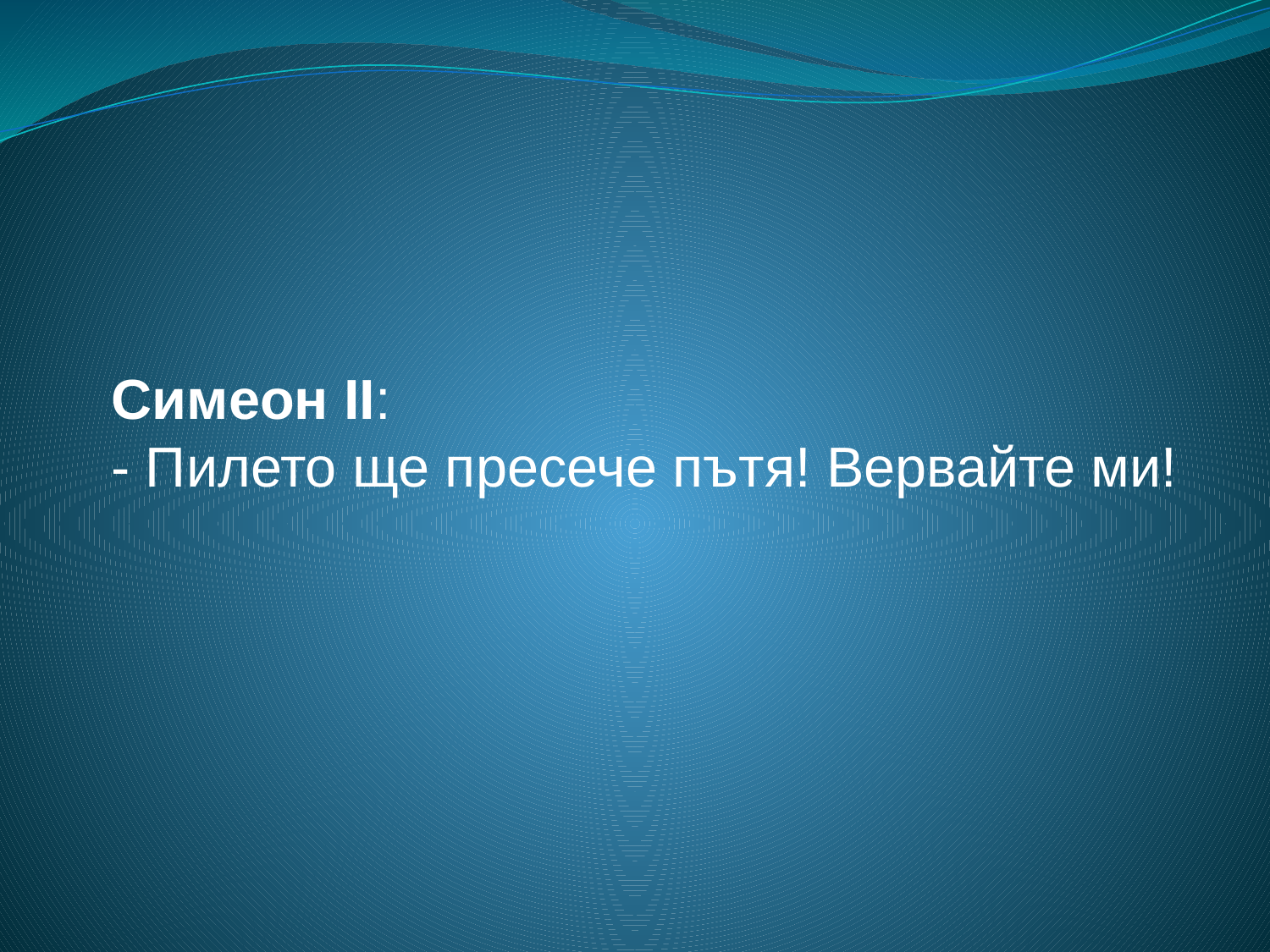

Симеон II:
- Пилето ще пресече пътя! Вервайте ми!